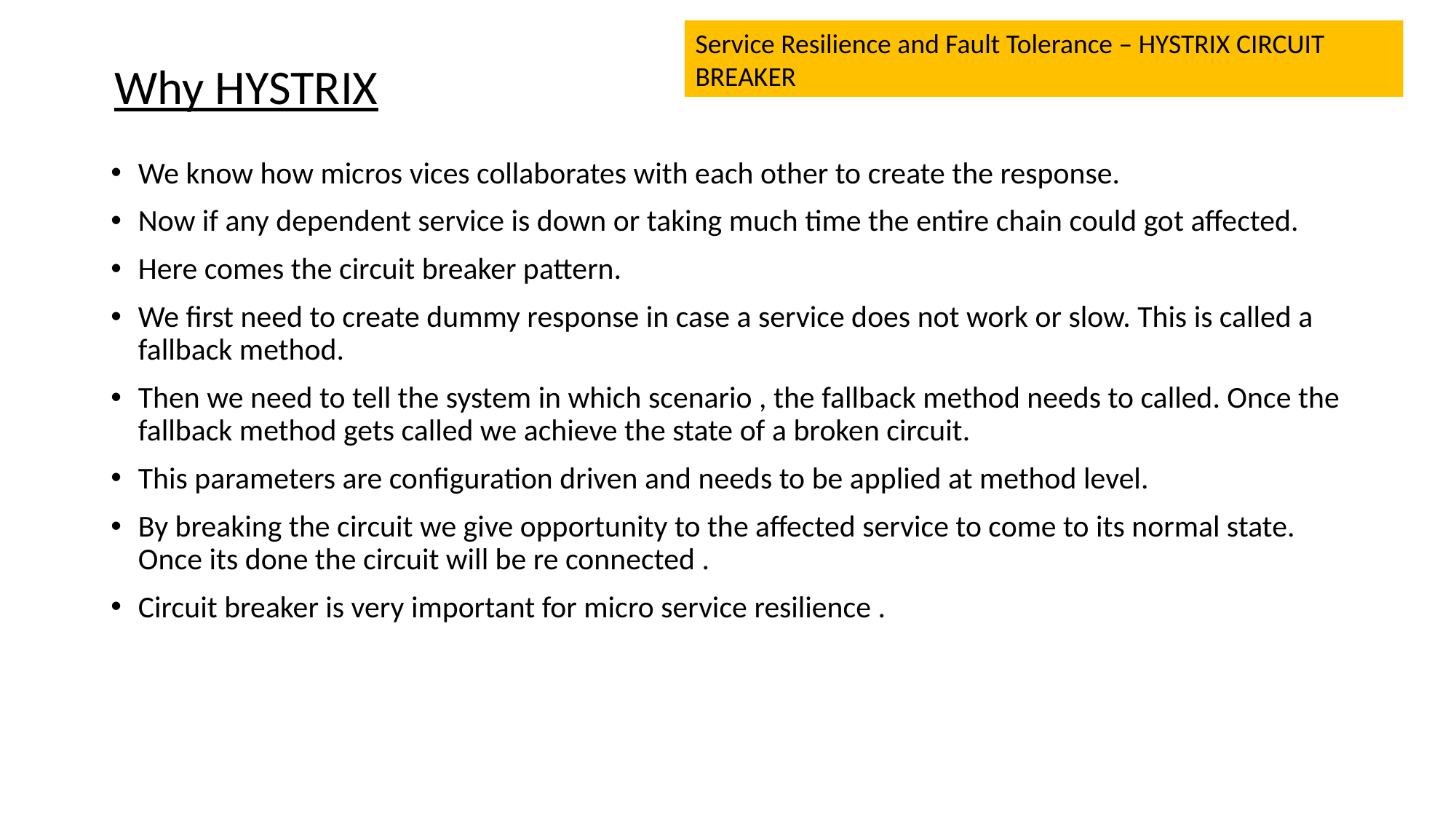

Service Resilience and Fault Tolerance – HYSTRIX CIRCUIT BREAKER
#
Why HYSTRIX
We know how micros vices collaborates with each other to create the response.
Now if any dependent service is down or taking much time the entire chain could got affected.
Here comes the circuit breaker pattern.
We first need to create dummy response in case a service does not work or slow. This is called a fallback method.
Then we need to tell the system in which scenario , the fallback method needs to called. Once the fallback method gets called we achieve the state of a broken circuit.
This parameters are configuration driven and needs to be applied at method level.
By breaking the circuit we give opportunity to the affected service to come to its normal state. Once its done the circuit will be re connected .
Circuit breaker is very important for micro service resilience .